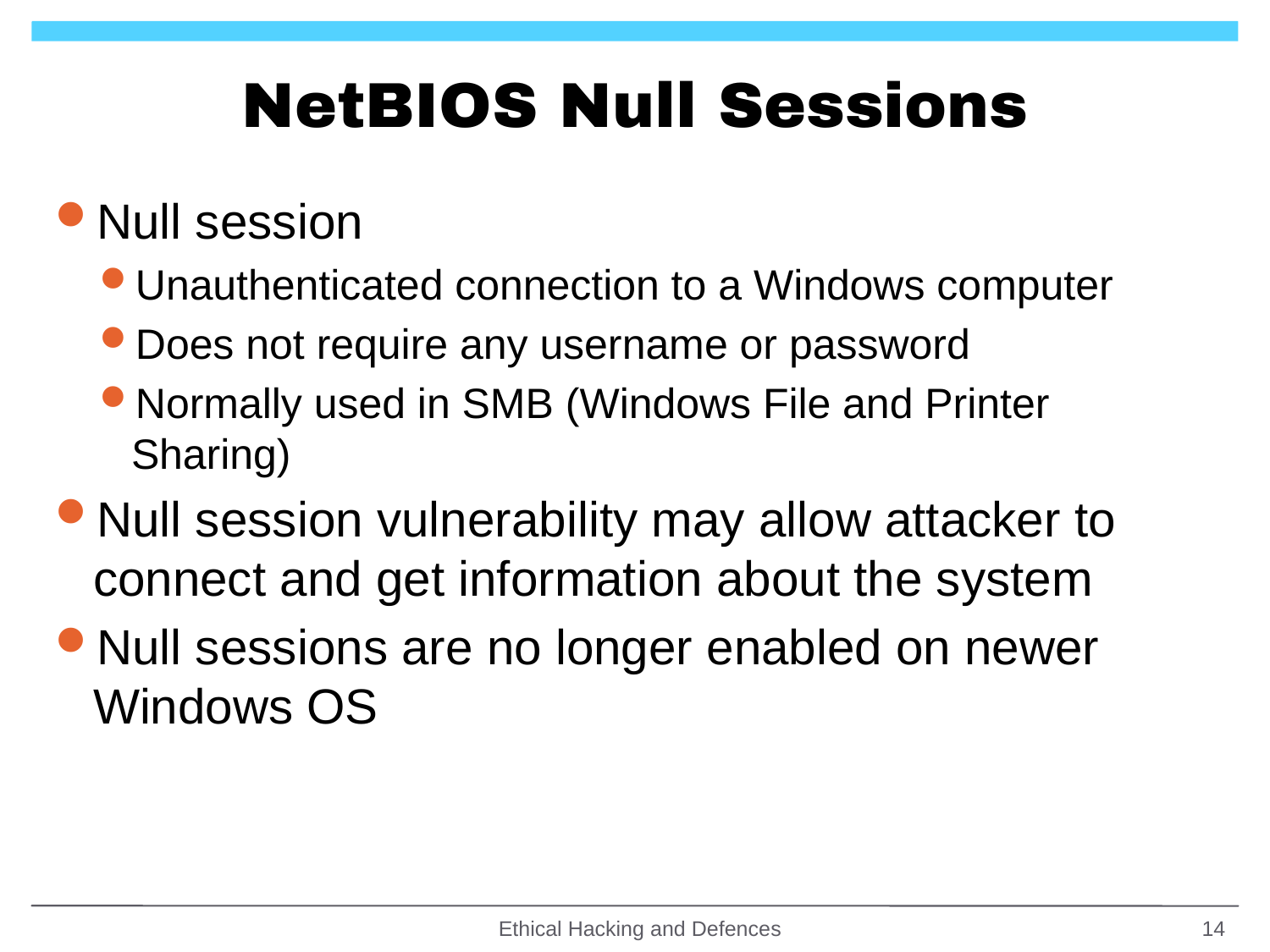

# NetBIOS Null Sessions
Null session
Unauthenticated connection to a Windows computer
Does not require any username or password
Normally used in SMB (Windows File and Printer Sharing)
Null session vulnerability may allow attacker to connect and get information about the system
Null sessions are no longer enabled on newer Windows OS

Ethical Hacking and Defences
14